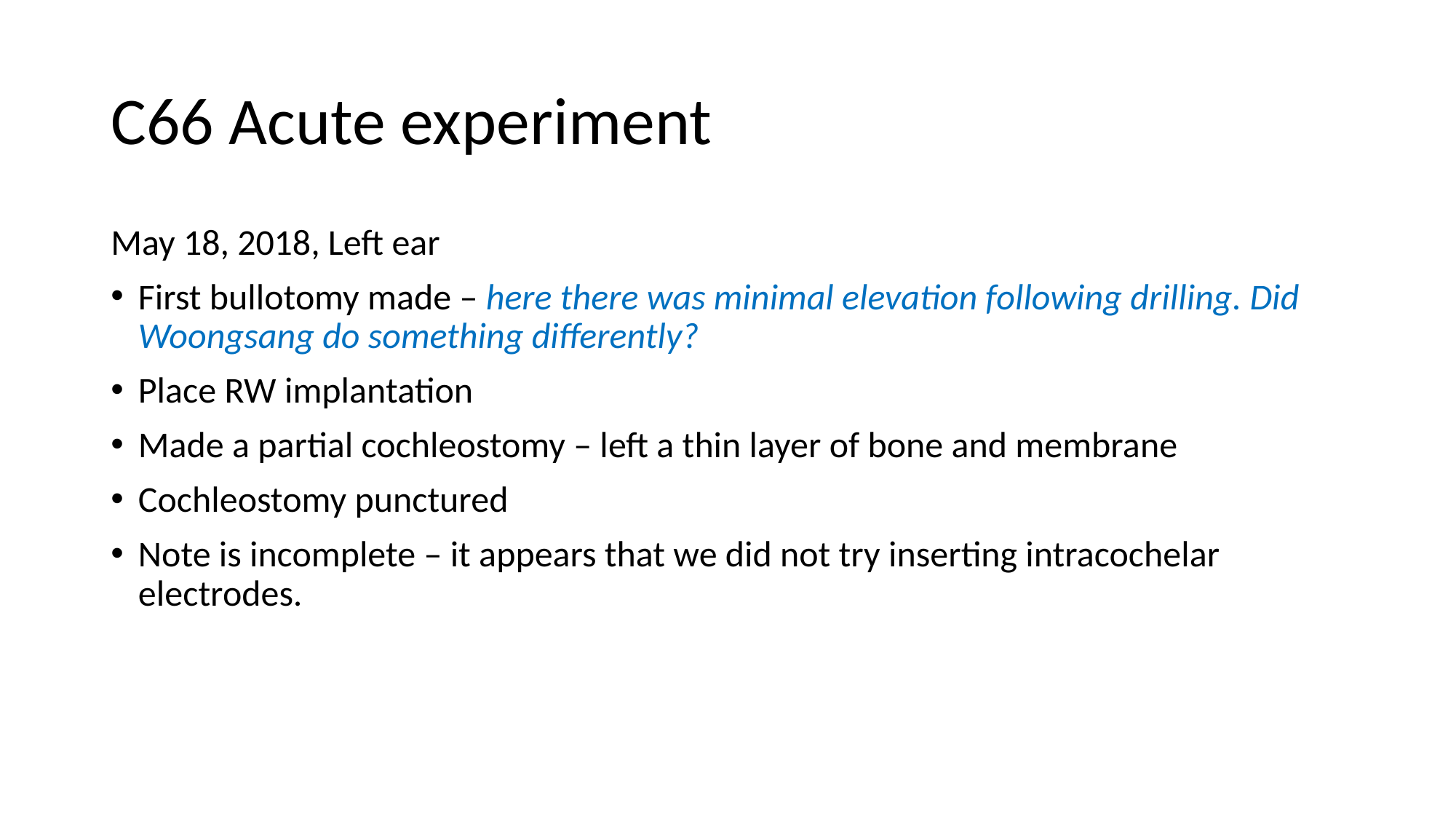

# C66 Acute experiment
May 18, 2018, Left ear
First bullotomy made – here there was minimal elevation following drilling. Did Woongsang do something differently?
Place RW implantation
Made a partial cochleostomy – left a thin layer of bone and membrane
Cochleostomy punctured
Note is incomplete – it appears that we did not try inserting intracochelar electrodes.